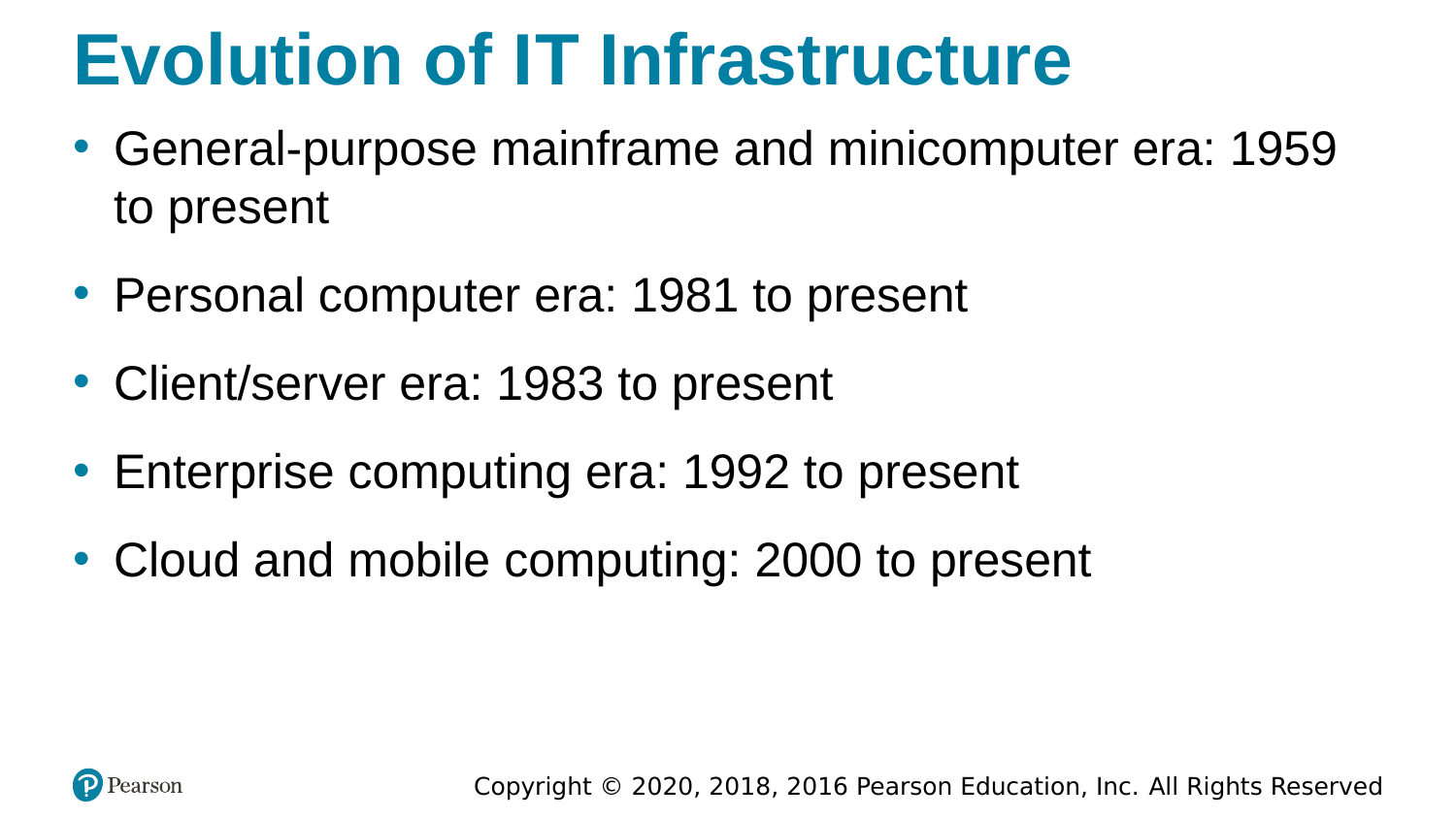

# Evolution of I T Infrastructure
General-purpose mainframe and minicomputer era: 1959 to present
Personal computer era: 1981 to present
Client/server era: 1983 to present
Enterprise computing era: 1992 to present
Cloud and mobile computing: 2000 to present